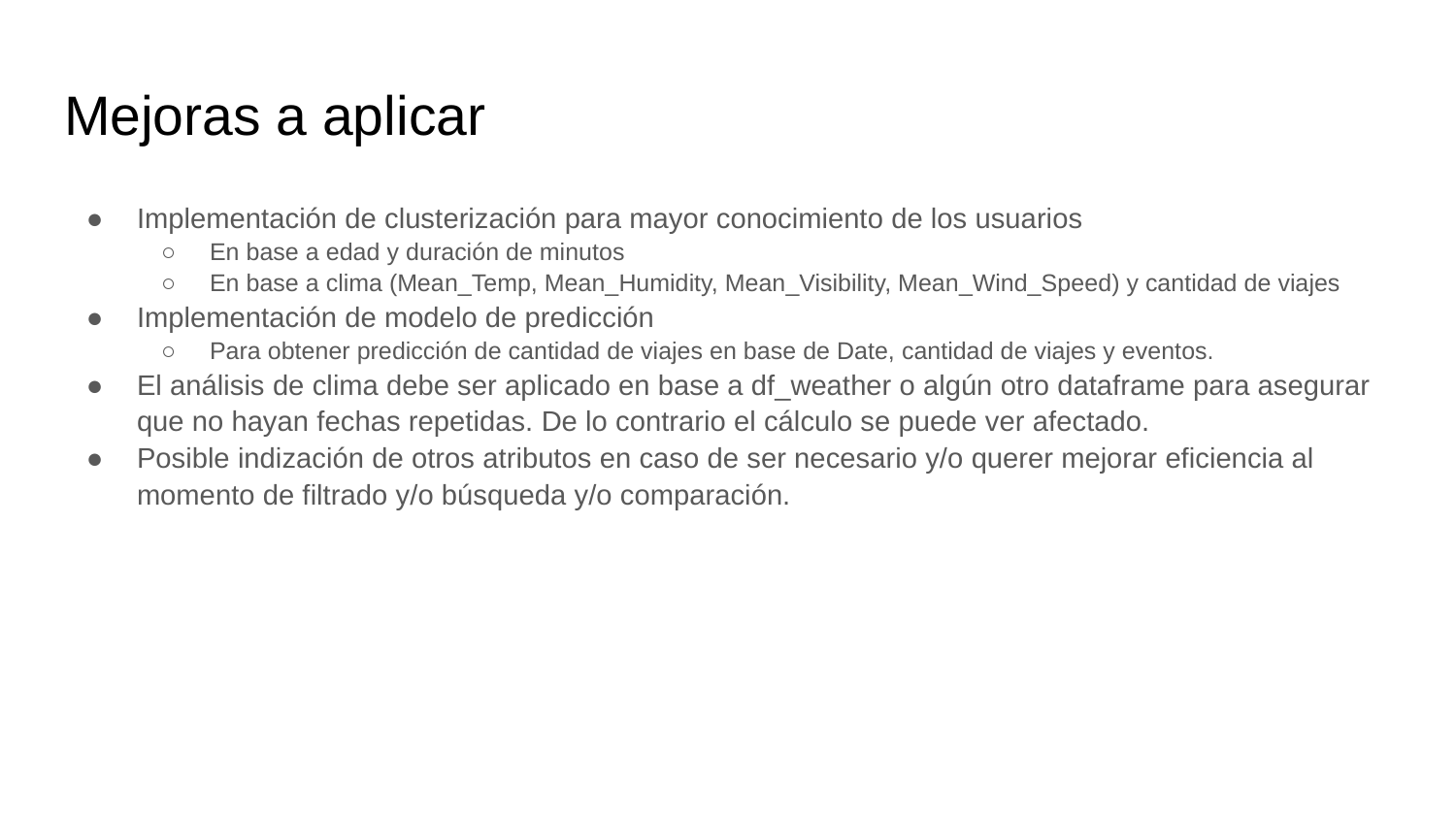

# Mejoras a aplicar
Implementación de clusterización para mayor conocimiento de los usuarios
En base a edad y duración de minutos
En base a clima (Mean_Temp, Mean_Humidity, Mean_Visibility, Mean_Wind_Speed) y cantidad de viajes
Implementación de modelo de predicción
Para obtener predicción de cantidad de viajes en base de Date, cantidad de viajes y eventos.
El análisis de clima debe ser aplicado en base a df_weather o algún otro dataframe para asegurar que no hayan fechas repetidas. De lo contrario el cálculo se puede ver afectado.
Posible indización de otros atributos en caso de ser necesario y/o querer mejorar eficiencia al momento de filtrado y/o búsqueda y/o comparación.